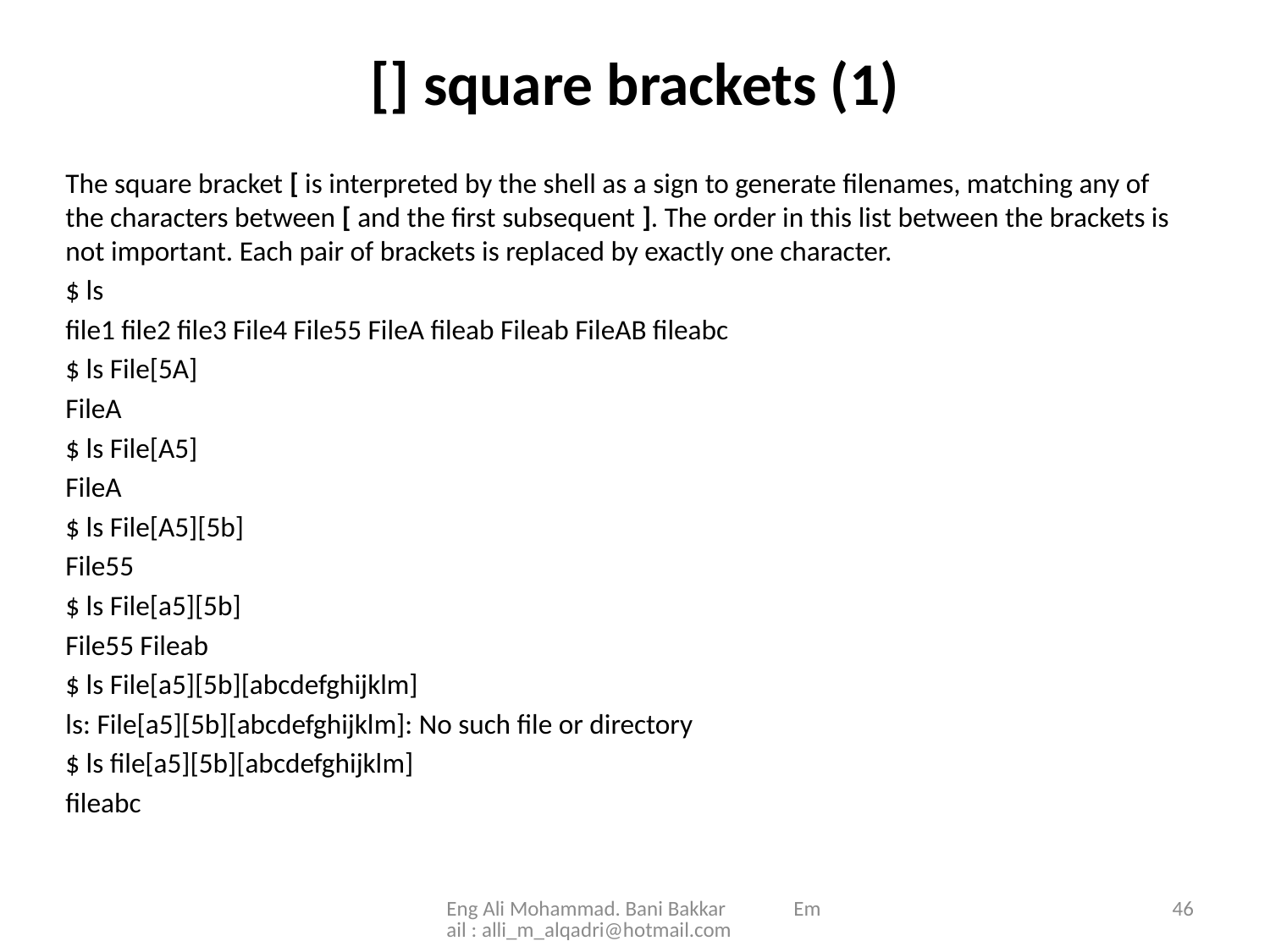

# [] square brackets (1)
The square bracket [ is interpreted by the shell as a sign to generate filenames, matching any of the characters between [ and the first subsequent ]. The order in this list between the brackets is not important. Each pair of brackets is replaced by exactly one character.
$ ls
file1 file2 file3 File4 File55 FileA fileab Fileab FileAB fileabc
$ ls File[5A]
FileA
$ ls File[A5]
FileA
$ ls File[A5][5b]
File55
$ ls File[a5][5b]
File55 Fileab
$ ls File[a5][5b][abcdefghijklm]
ls: File[a5][5b][abcdefghijklm]: No such file or directory
$ ls file[a5][5b][abcdefghijklm]
fileabc
Eng Ali Mohammad. Bani Bakkar              Email : alli_m_alqadri@hotmail.com
46